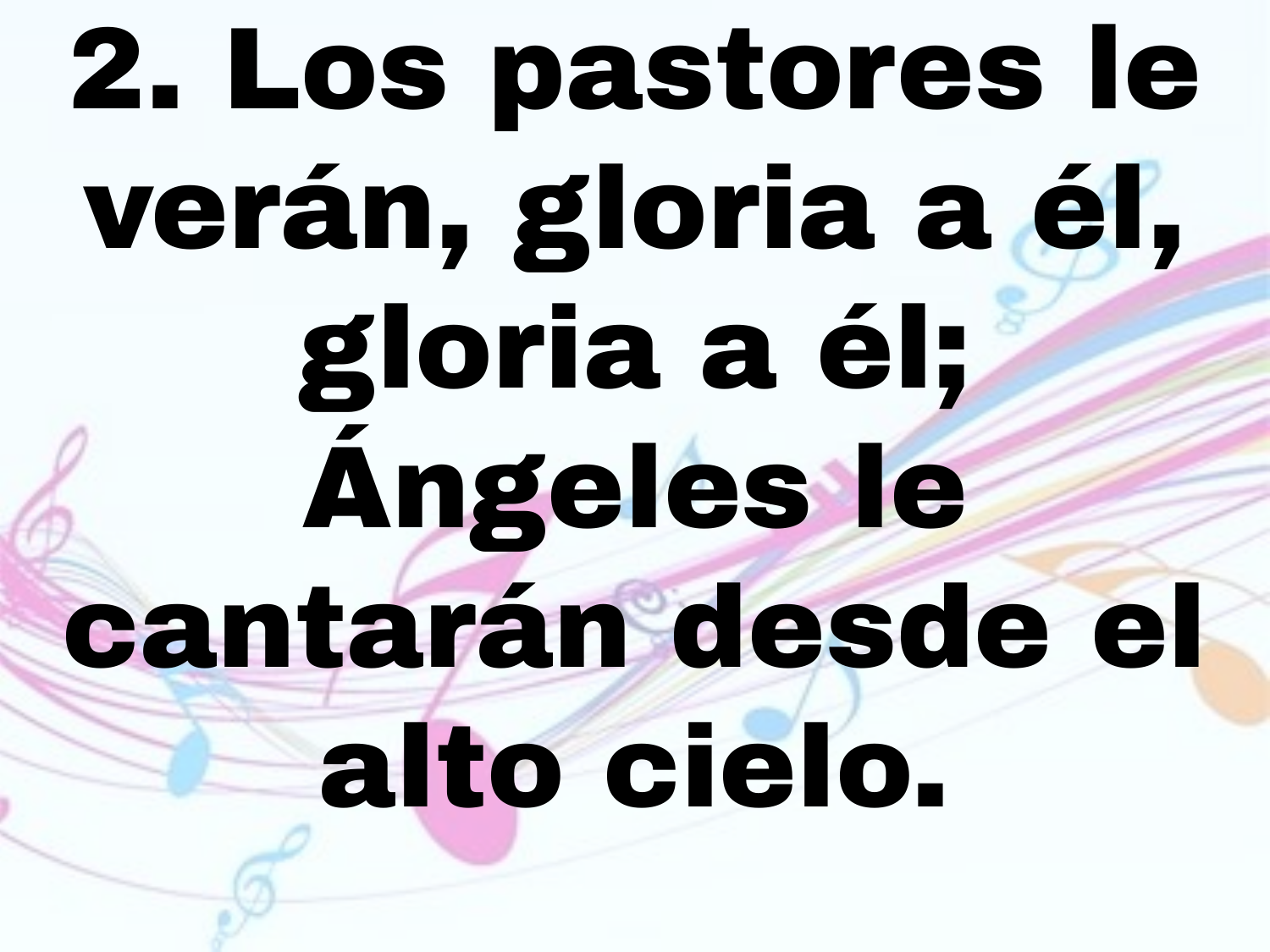

2. Los pastores le verán, gloria a él,
gloria a él;
Ángeles le cantarán desde el alto cielo.